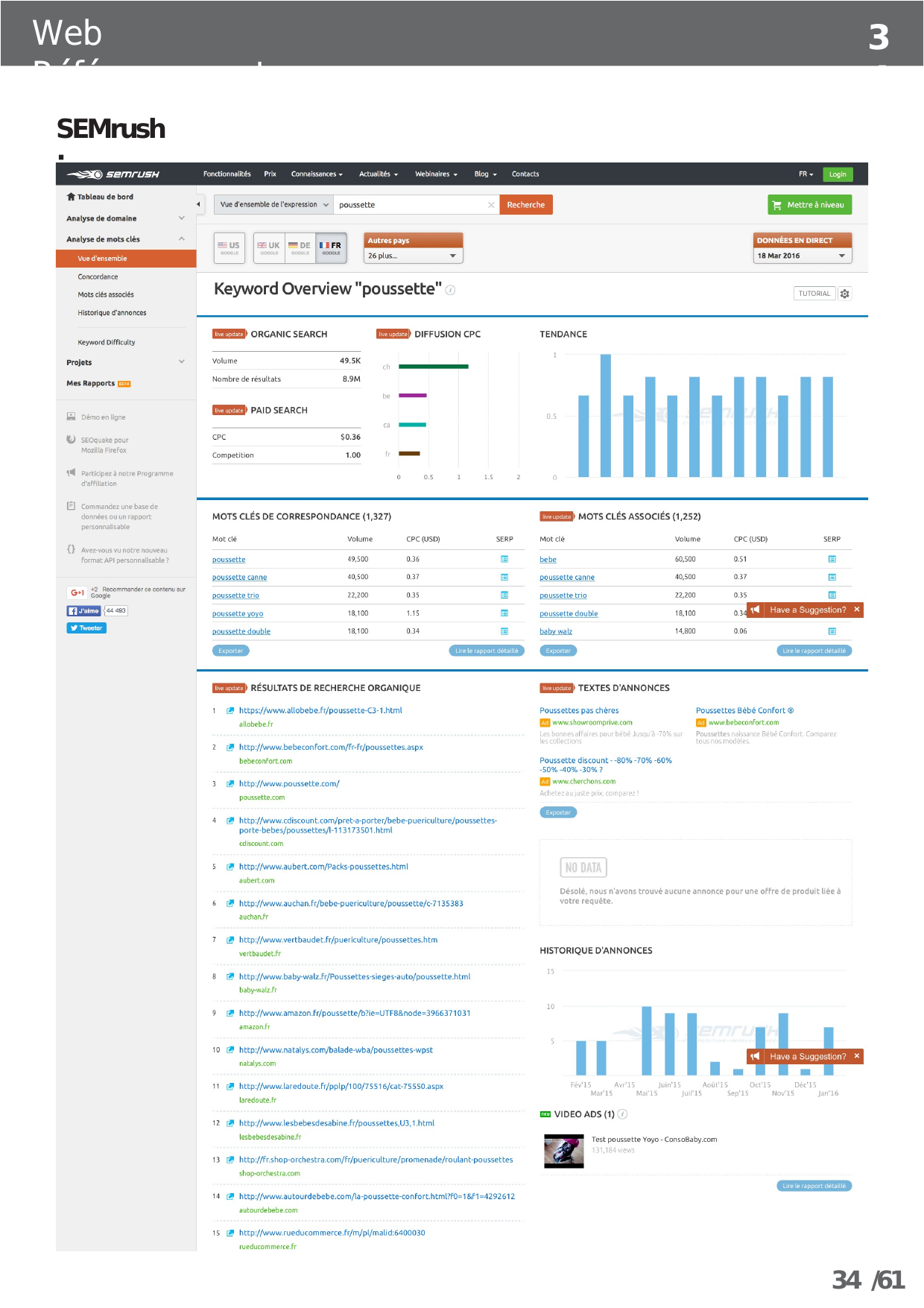

Web Référencement
34
SEMrush :

34 /61